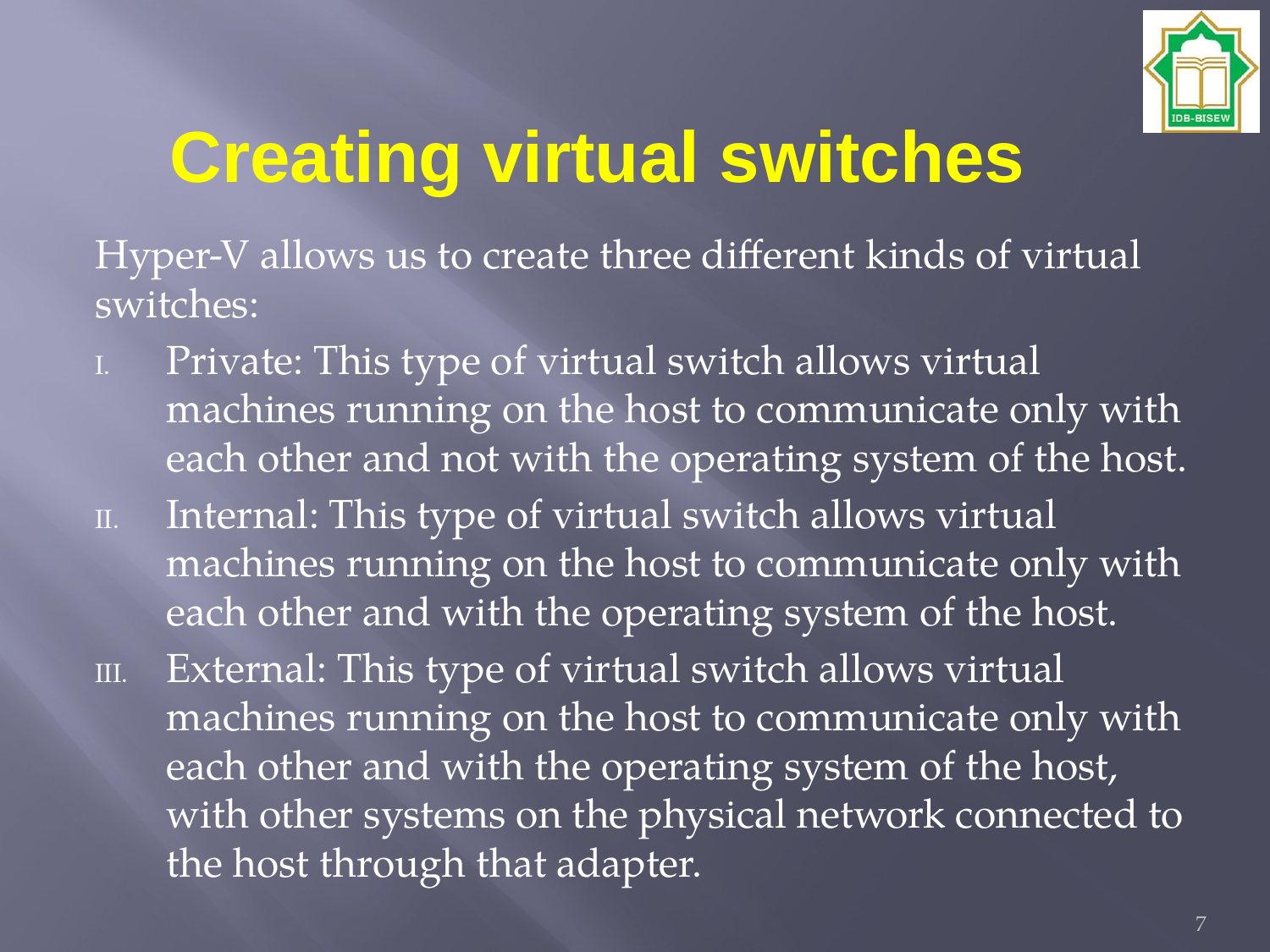

# Creating virtual switches
Hyper-V allows us to create three different kinds of virtual switches:
Private: This type of virtual switch allows virtual machines running on the host to communicate only with each other and not with the operating system of the host.
Internal: This type of virtual switch allows virtual machines running on the host to communicate only with each other and with the operating system of the host.
External: This type of virtual switch allows virtual machines running on the host to communicate only with each other and with the operating system of the host, with other systems on the physical network connected to the host through that adapter.
7